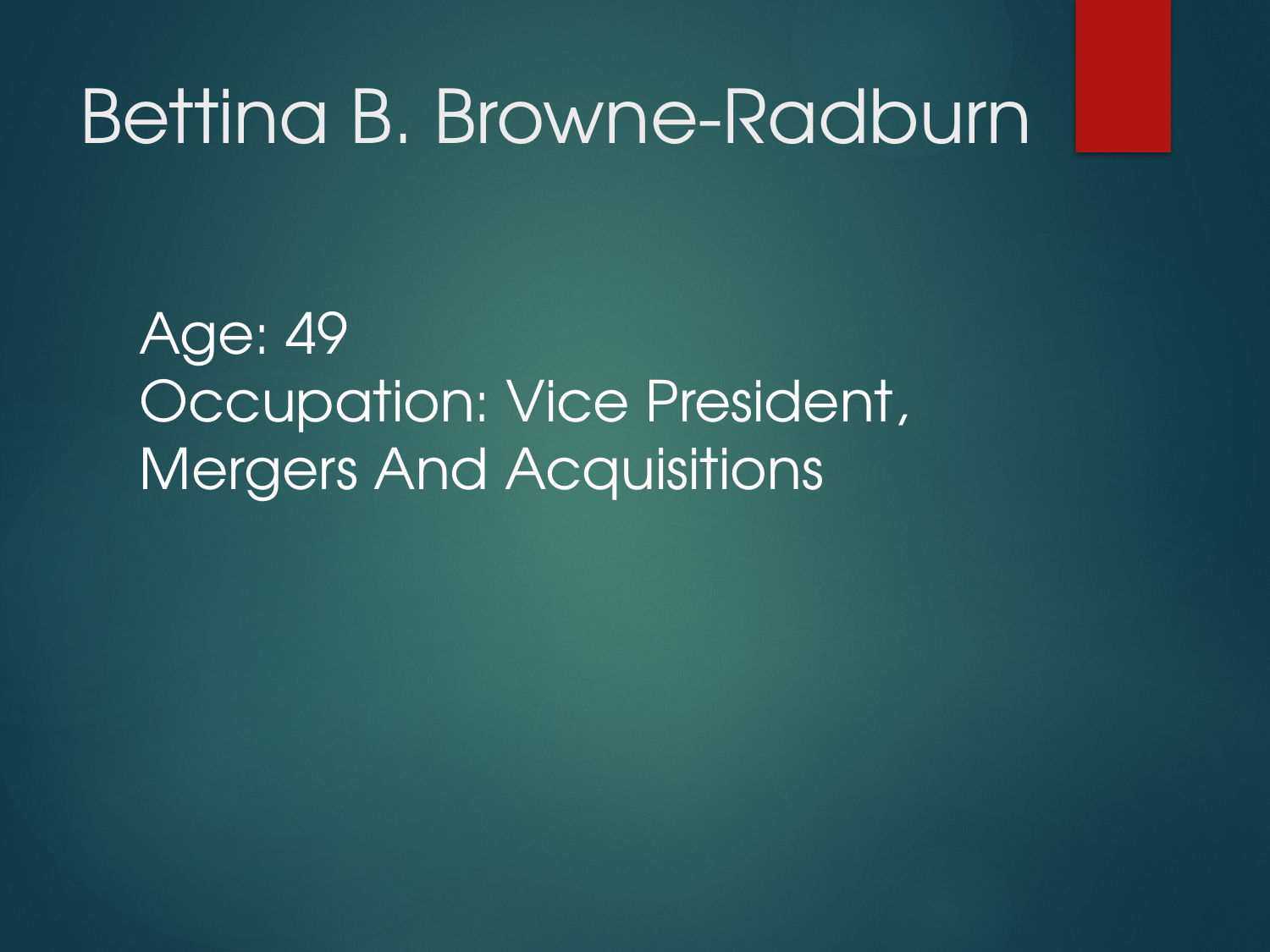

# Bettina B. Browne-Radburn

Age: 49
Occupation: Vice President, Mergers And Acquisitions